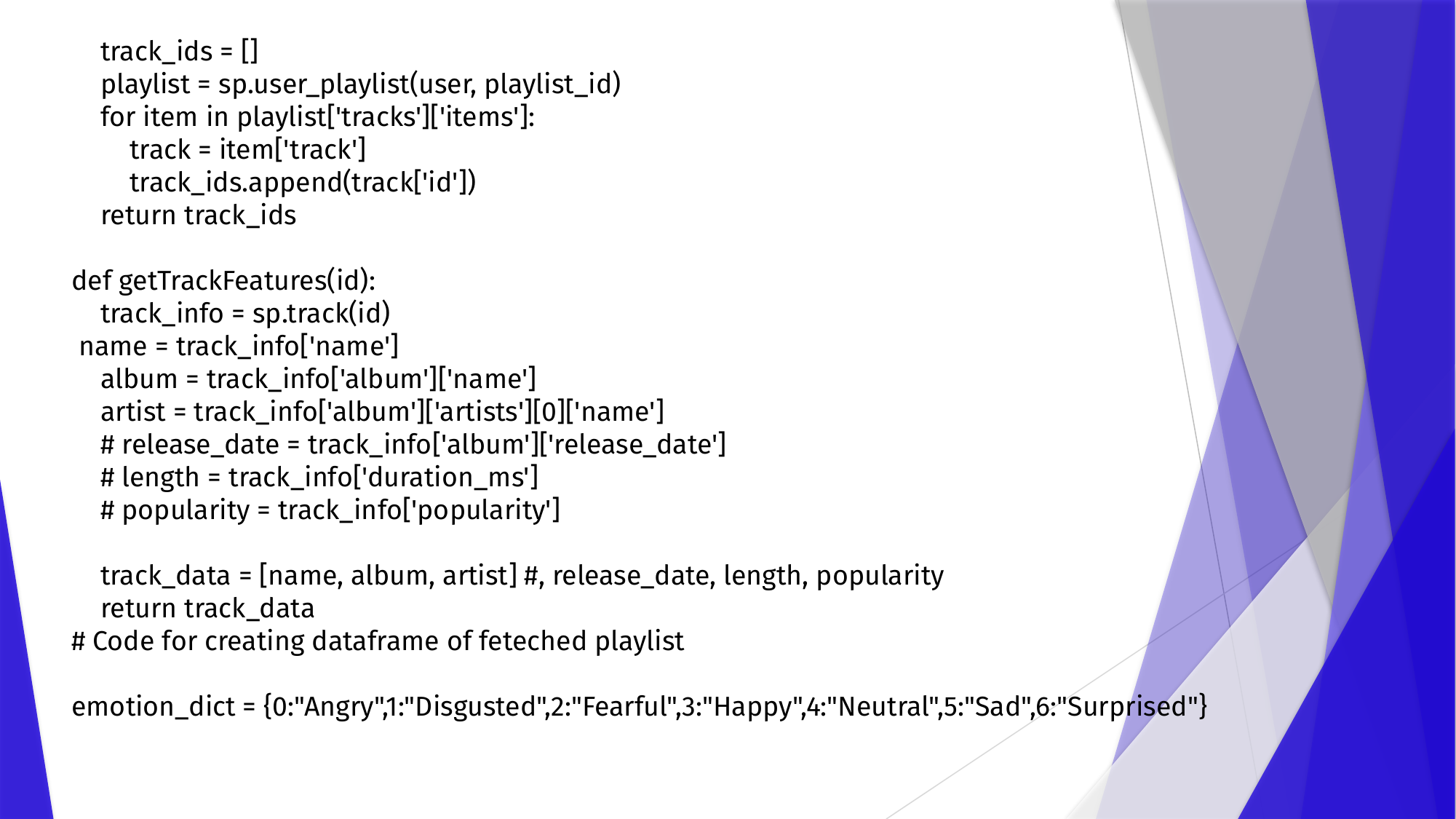

track_ids = []
    playlist = sp.user_playlist(user, playlist_id)
    for item in playlist['tracks']['items']:
        track = item['track']
        track_ids.append(track['id'])
    return track_ids

def getTrackFeatures(id):
    track_info = sp.track(id)
 name = track_info['name']
    album = track_info['album']['name']
    artist = track_info['album']['artists'][0]['name']
    # release_date = track_info['album']['release_date']
    # length = track_info['duration_ms']
    # popularity = track_info['popularity']

    track_data = [name, album, artist] #, release_date, length, popularity
    return track_data
# Code for creating dataframe of feteched playlist

emotion_dict = {0:"Angry",1:"Disgusted",2:"Fearful",3:"Happy",4:"Neutral",5:"Sad",6:"Surprised"}